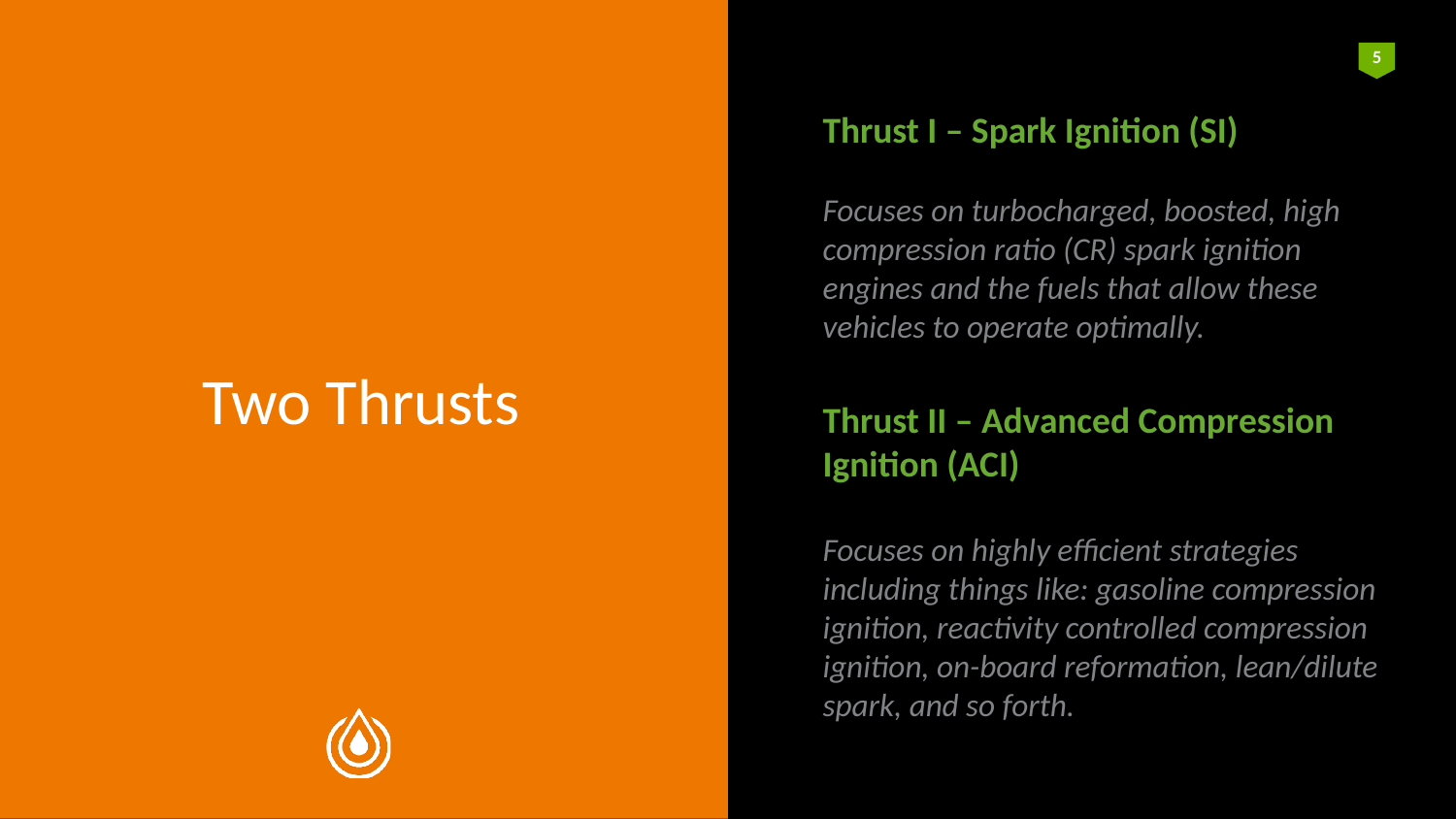

5
Thrust I – Spark Ignition (SI)
Focuses on turbocharged, boosted, high compression ratio (CR) spark ignition engines and the fuels that allow these vehicles to operate optimally.

Thrust II – Advanced Compression Ignition (ACI)
Focuses on highly efficient strategies including things like: gasoline compression ignition, reactivity controlled compression ignition, on-board reformation, lean/dilute spark, and so forth.
Two Thrusts